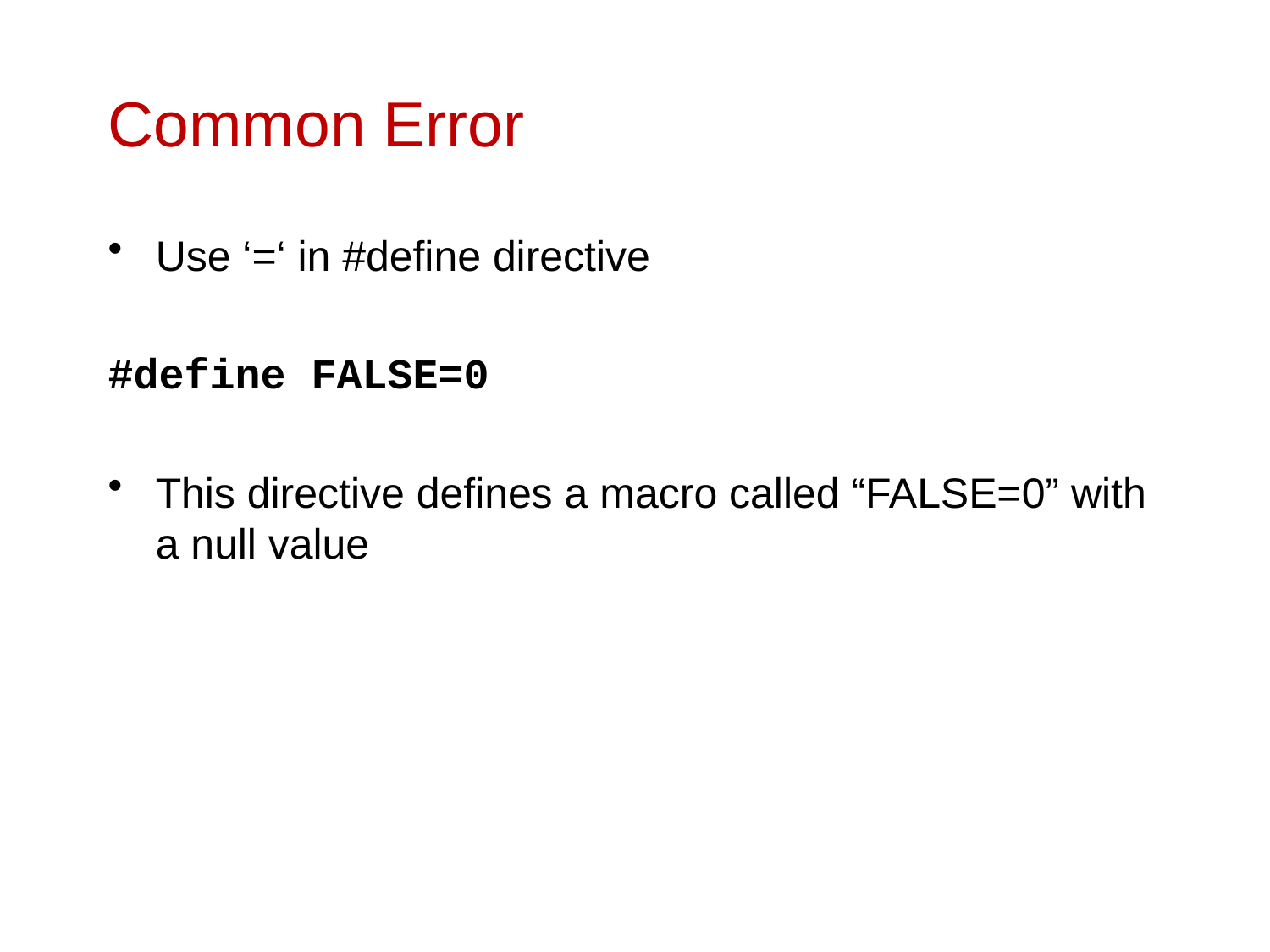

# Common Error
Use ‘=‘ in #define directive

#define FALSE=0

This directive defines a macro called “FALSE=0” with a null value